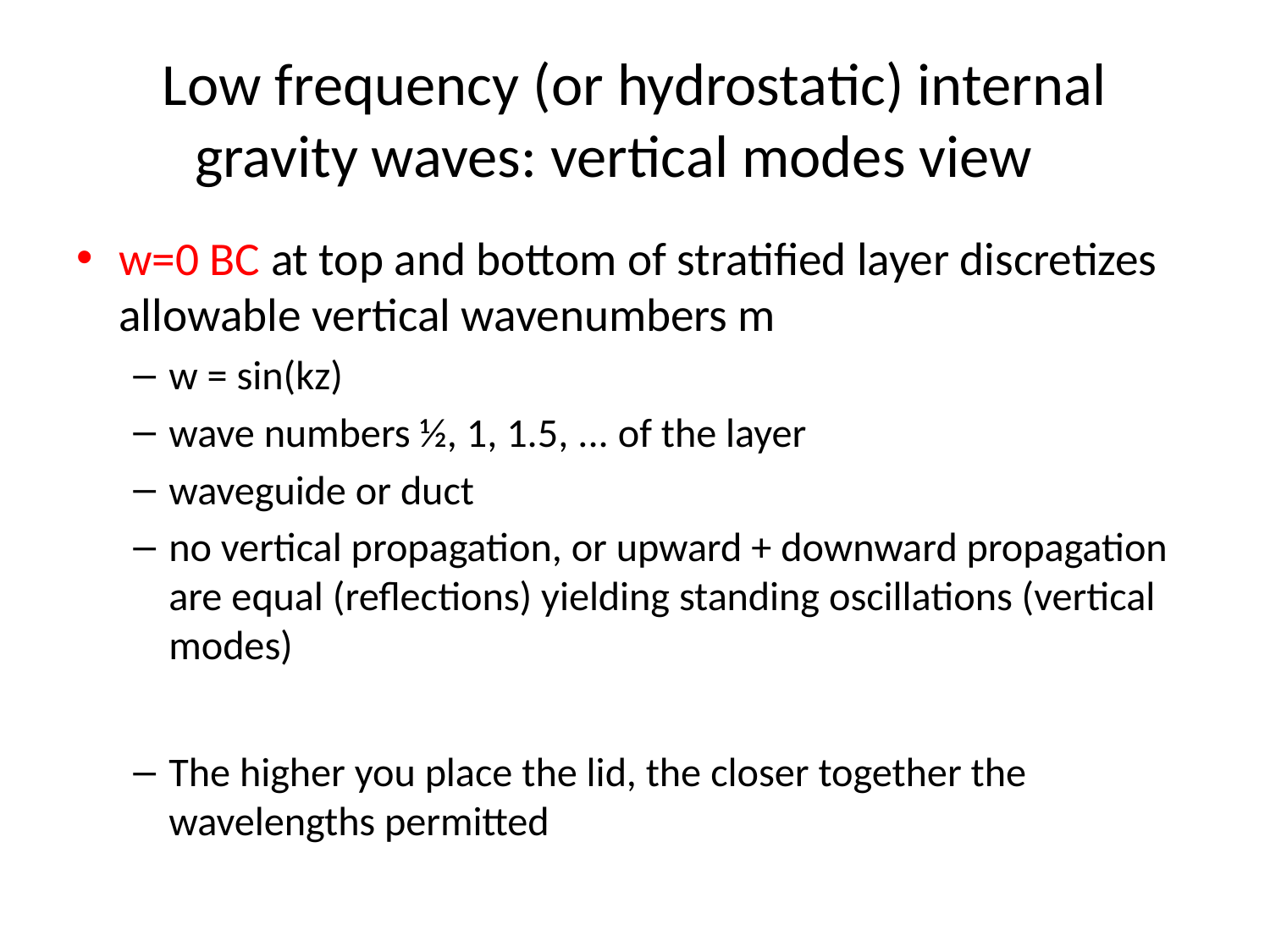

# Low frequency (or hydrostatic) internal gravity waves: vertical modes view
w=0 BC at top and bottom of stratified layer discretizes allowable vertical wavenumbers m
w = sin(kz)
wave numbers ½, 1, 1.5, ... of the layer
waveguide or duct
no vertical propagation, or upward + downward propagation are equal (reflections) yielding standing oscillations (vertical modes)

The higher you place the lid, the closer together the wavelengths permitted